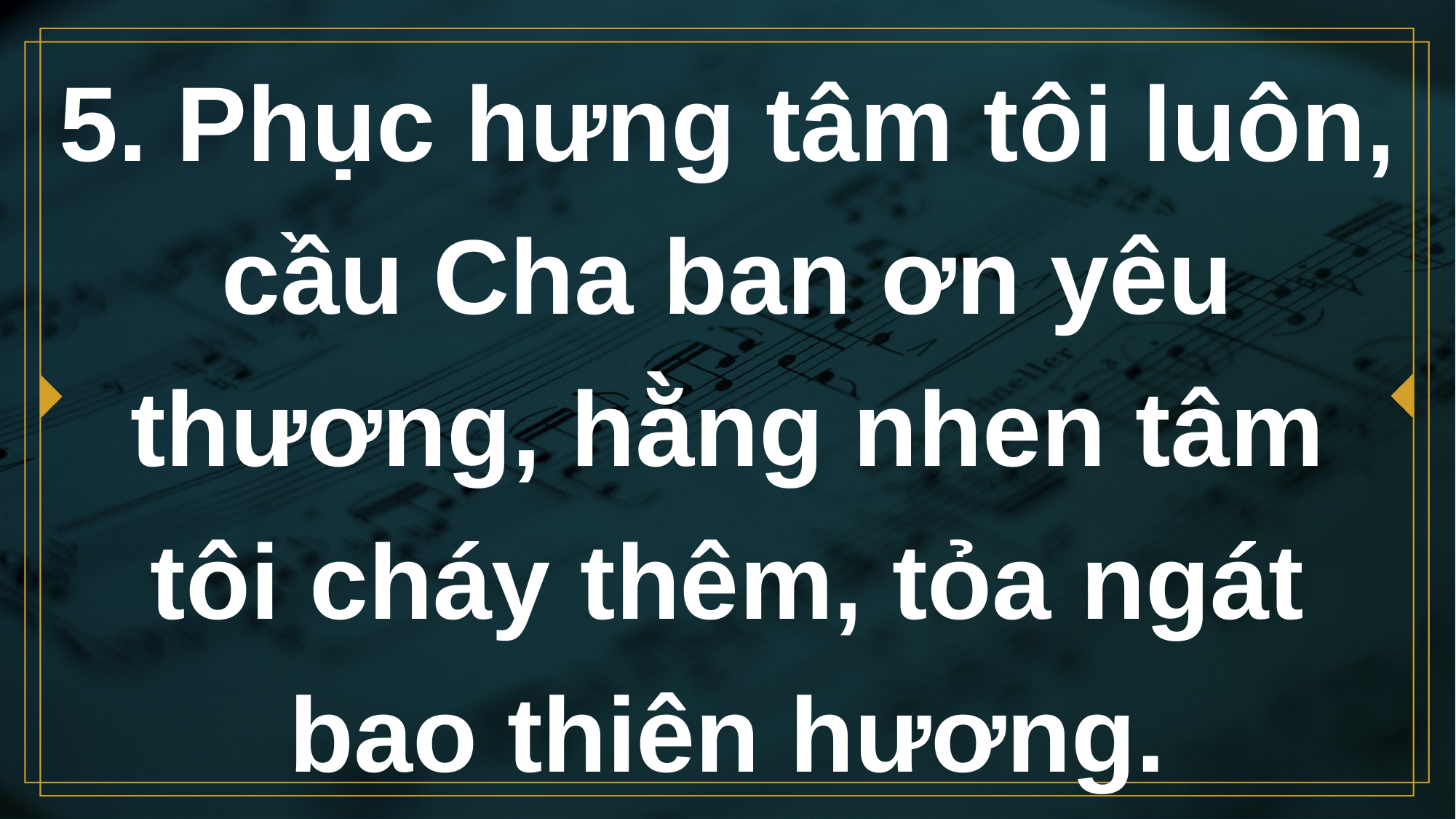

# 5. Phục hưng tâm tôi luôn, cầu Cha ban ơn yêu thương, hằng nhen tâm tôi cháy thêm, tỏa ngát bao thiên hương.